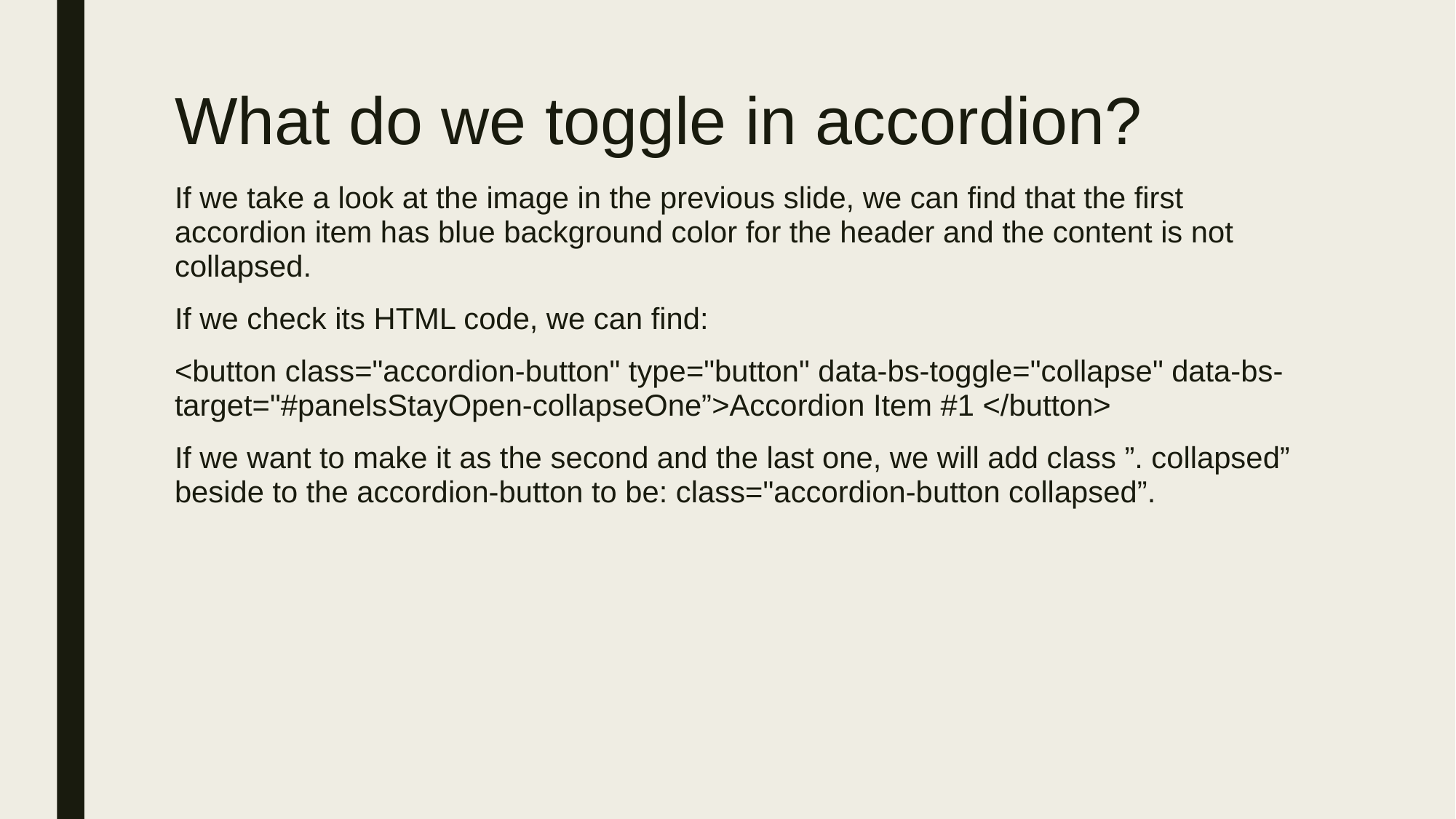

# What do we toggle in accordion?
If we take a look at the image in the previous slide, we can find that the first accordion item has blue background color for the header and the content is not collapsed.
If we check its HTML code, we can find:
<button class="accordion-button" type="button" data-bs-toggle="collapse" data-bs-target="#panelsStayOpen-collapseOne”>Accordion Item #1 </button>
If we want to make it as the second and the last one, we will add class ”. collapsed” beside to the accordion-button to be: class="accordion-button collapsed”.